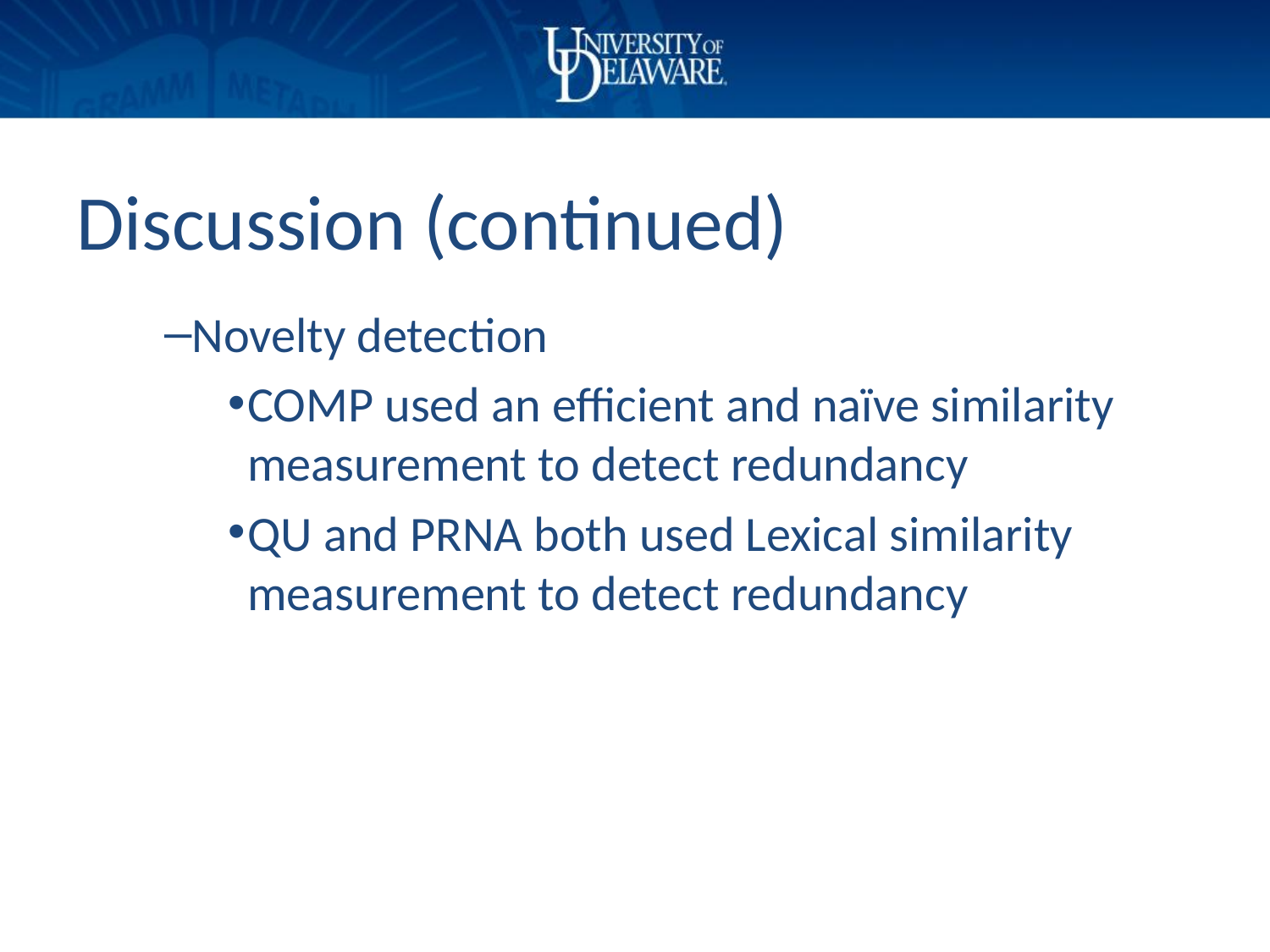

# Discussion (continued)
Novelty detection
COMP used an efficient and naïve similarity measurement to detect redundancy
QU and PRNA both used Lexical similarity measurement to detect redundancy